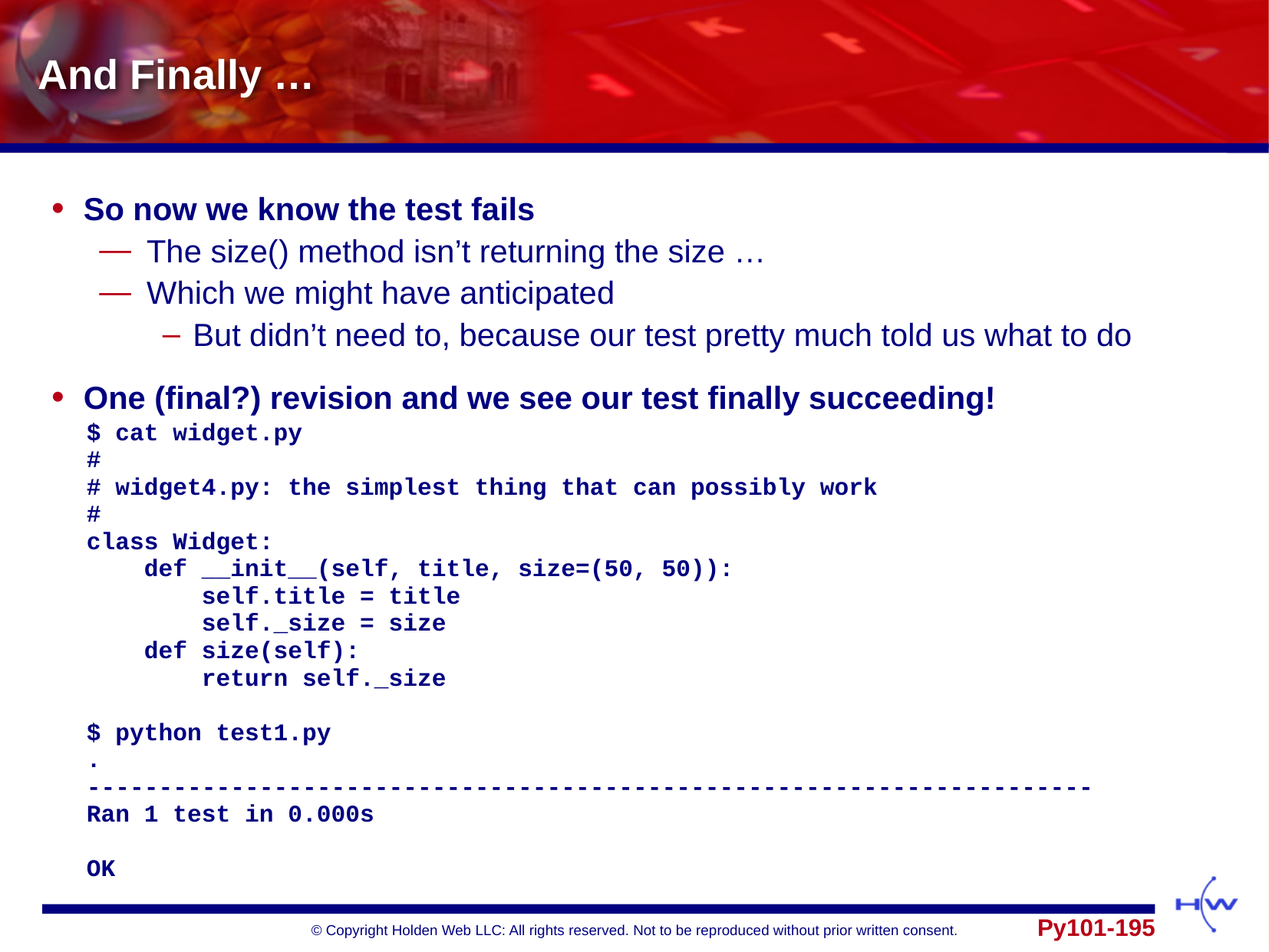

# And Finally …
So now we know the test fails
The size() method isn’t returning the size …
Which we might have anticipated
But didn’t need to, because our test pretty much told us what to do
One (final?) revision and we see our test finally succeeding!
$ cat widget.py
#
# widget4.py: the simplest thing that can possibly work
#
class Widget:
    def __init__(self, title, size=(50, 50)):
        self.title = title
        self._size = size
    def size(self):
        return self._size

$ python test1.py
.
----------------------------------------------------------------------
Ran 1 test in 0.000s

OK